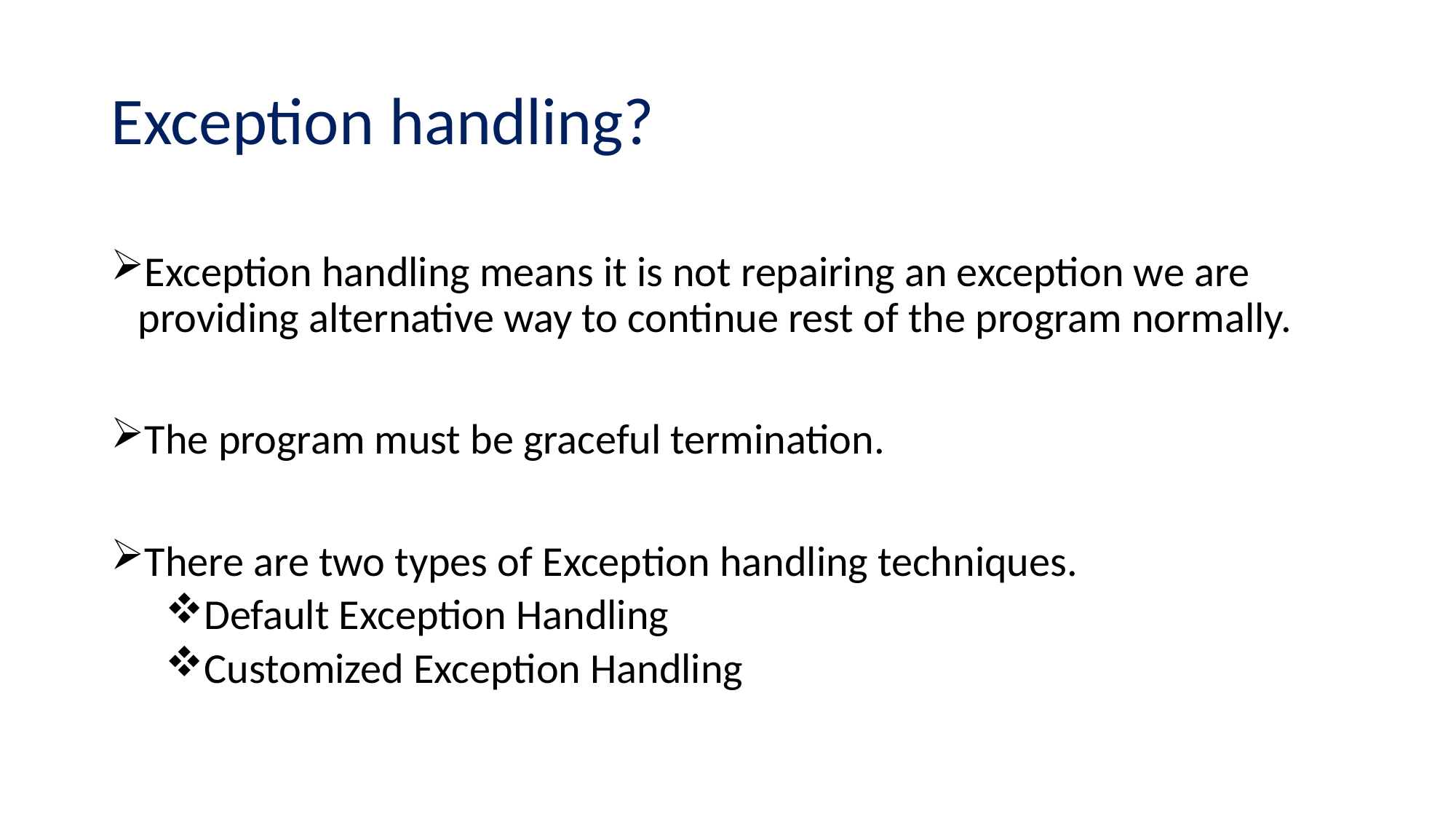

# Exception handling?
Exception handling means it is not repairing an exception we are providing alternative way to continue rest of the program normally.

The program must be graceful termination.

There are two types of Exception handling techniques.
Default Exception Handling
Customized Exception Handling